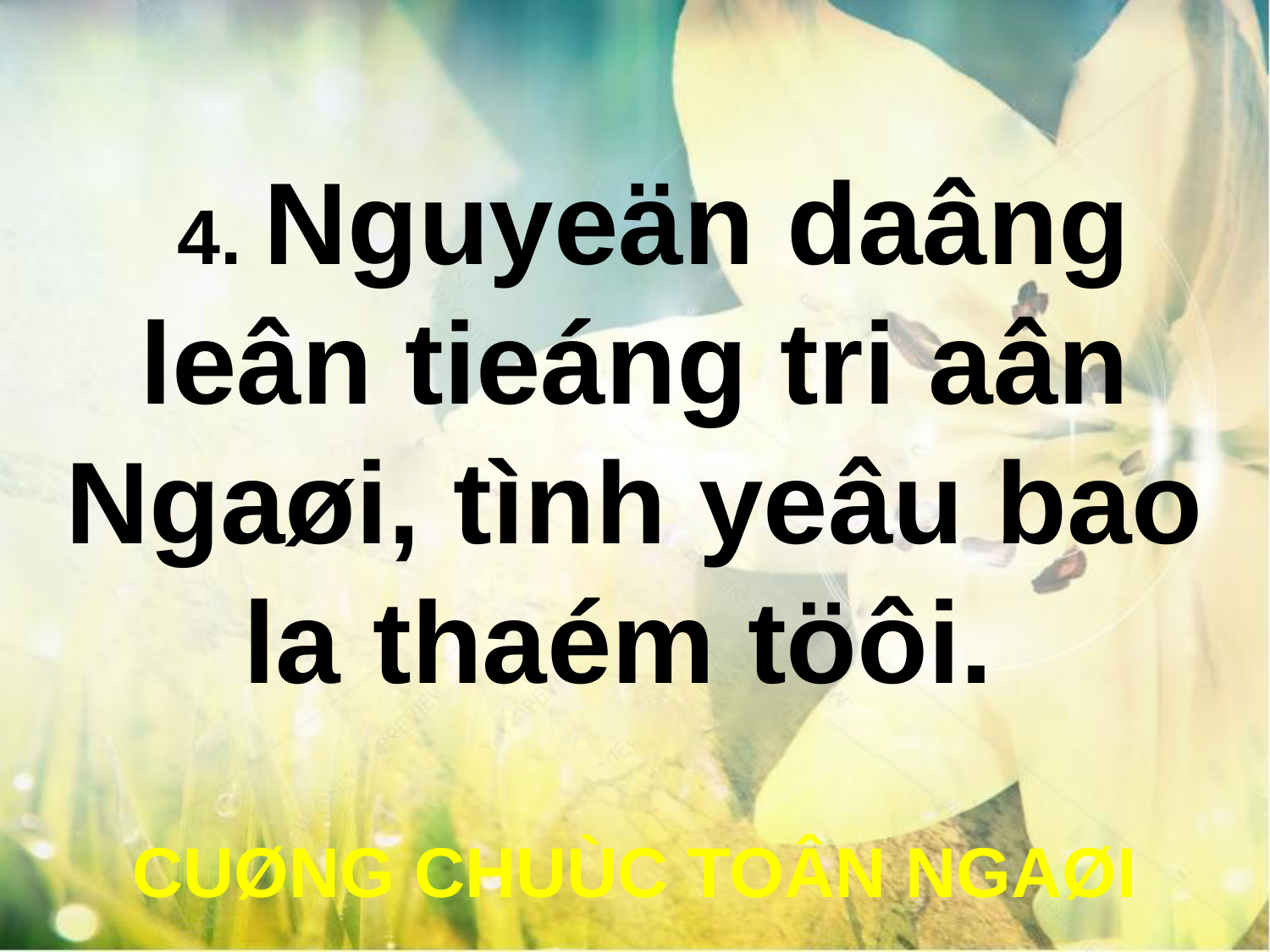

4. Nguyeän daâng leân tieáng tri aân Ngaøi, tình yeâu bao la thaém töôi.
CUØNG CHUÙC TOÂN NGAØI